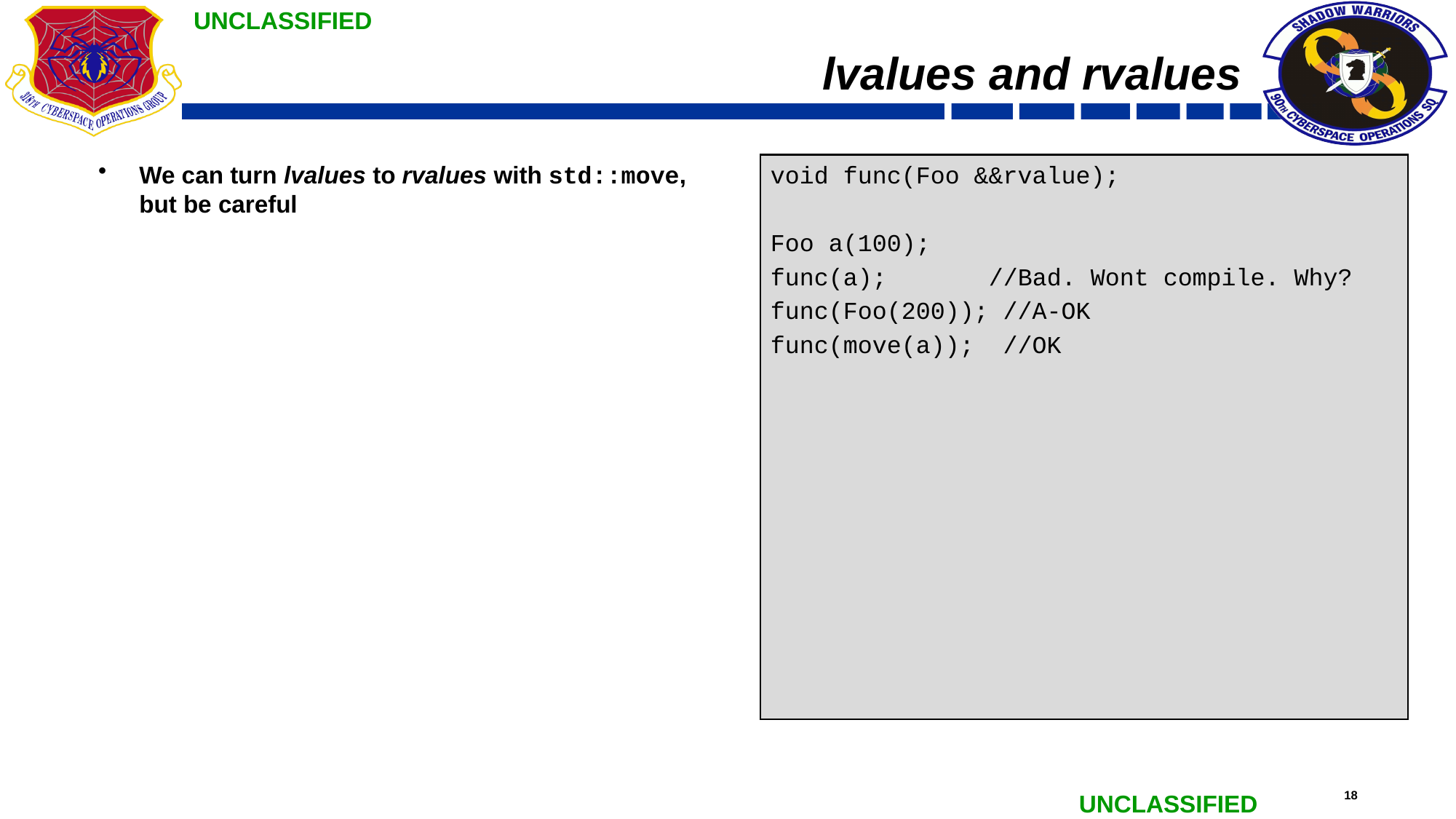

# lvalues and rvalues
We can turn lvalues to rvalues with std::move, but be careful
void func(Foo &&rvalue);

Foo a(100);
func(a);	//Bad. Wont compile. Why?
func(Foo(200)); //A-OK
func(move(a));  //OK